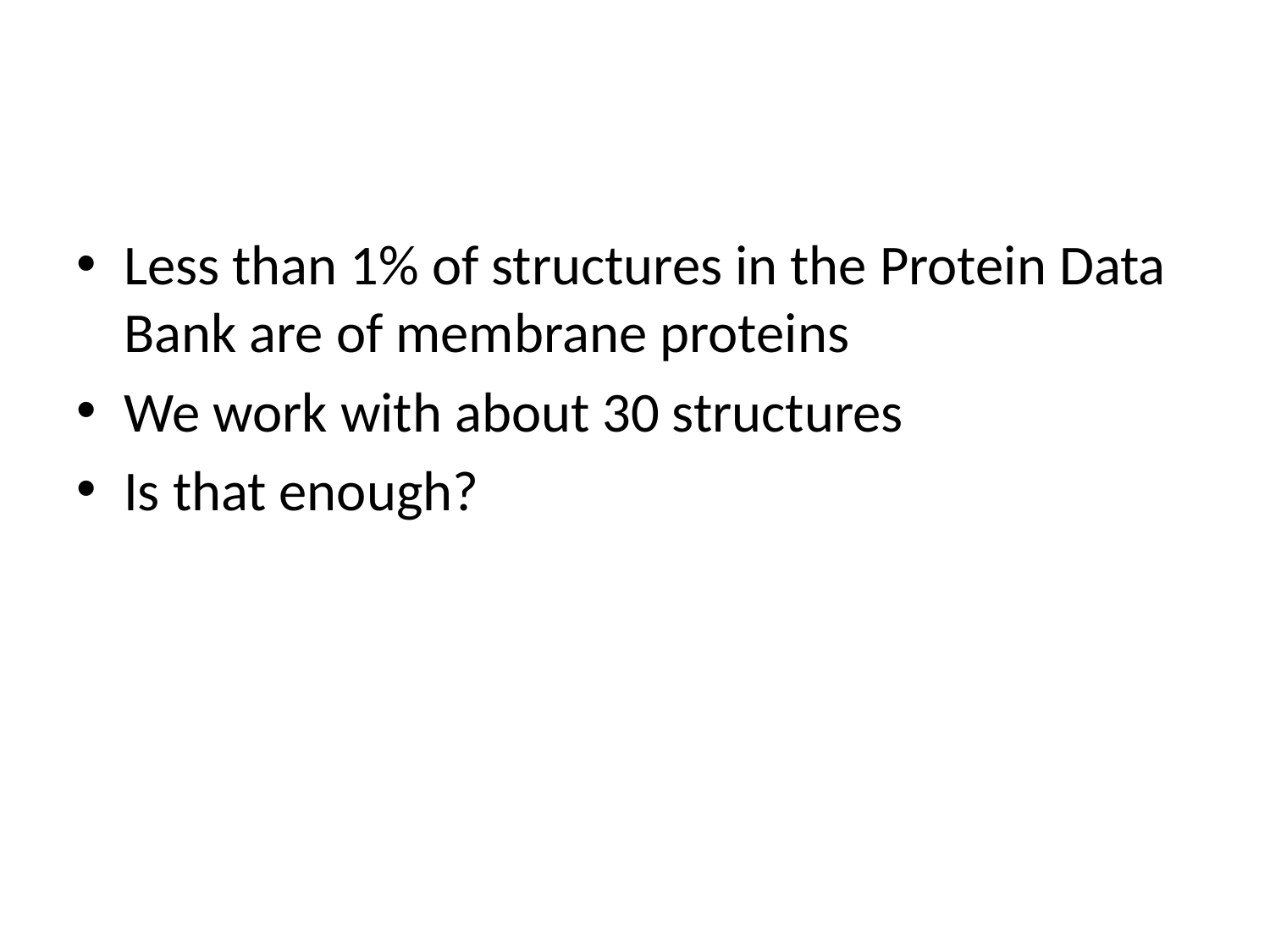

#
Less than 1% of structures in the Protein Data Bank are of membrane proteins
We work with about 30 structures
Is that enough?